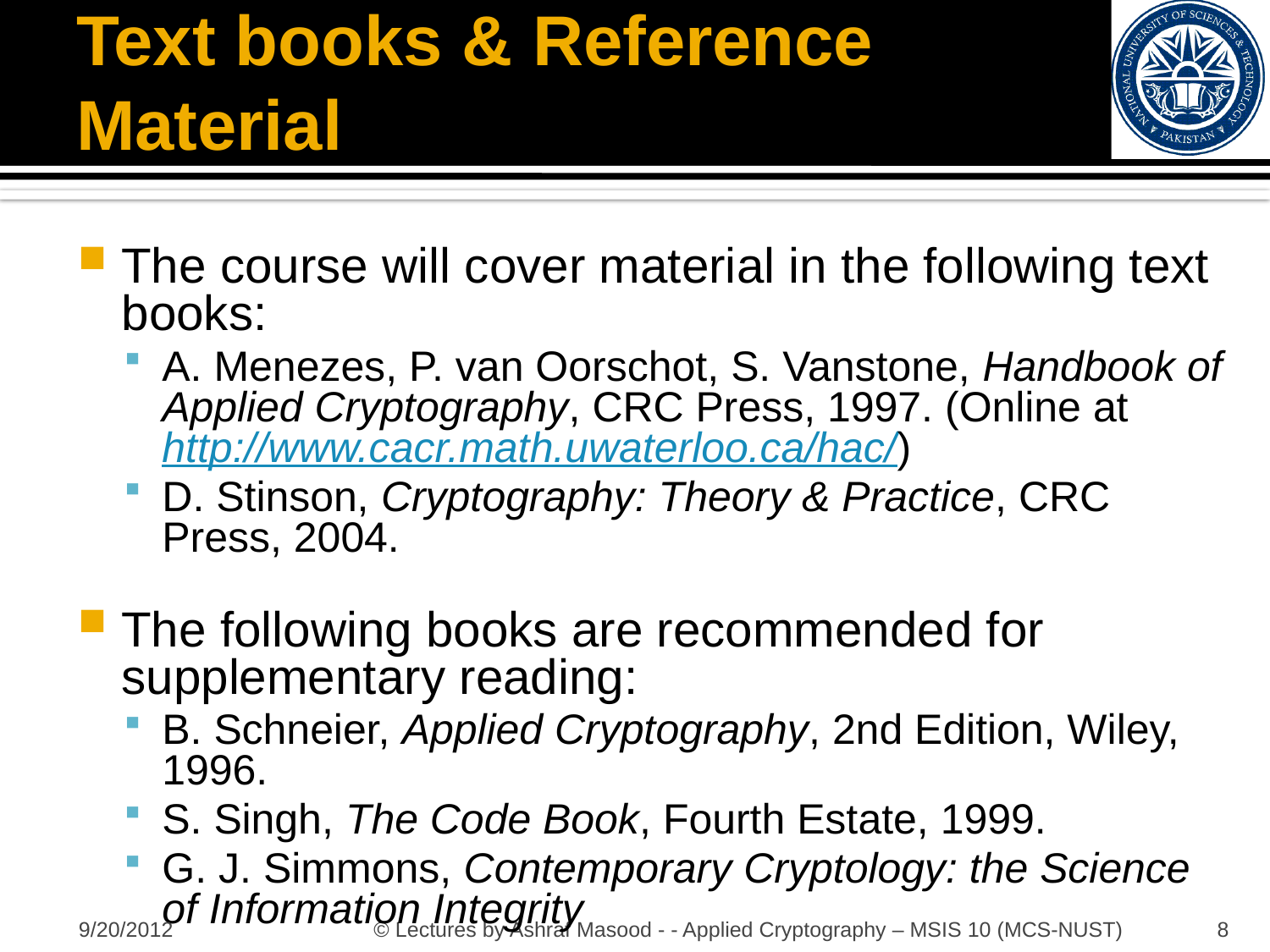

# Text books & Reference Material

The course will cover material in the following text books:
A. Menezes, P. van Oorschot, S. Vanstone, Handbook of Applied Cryptography, CRC Press, 1997. (Online at http://www.cacr.math.uwaterloo.ca/hac/)
D. Stinson, Cryptography: Theory & Practice, CRC Press, 2004.

The following books are recommended for supplementary reading:
B. Schneier, Applied Cryptography, 2nd Edition, Wiley, 1996.
S. Singh, The Code Book, Fourth Estate, 1999.
G. J. Simmons, Contemporary Cryptology: the Science of Information Integrity
9/20/2012
© Lectures by Ashraf Masood - - Applied Cryptography – MSIS 10 (MCS-NUST)
8